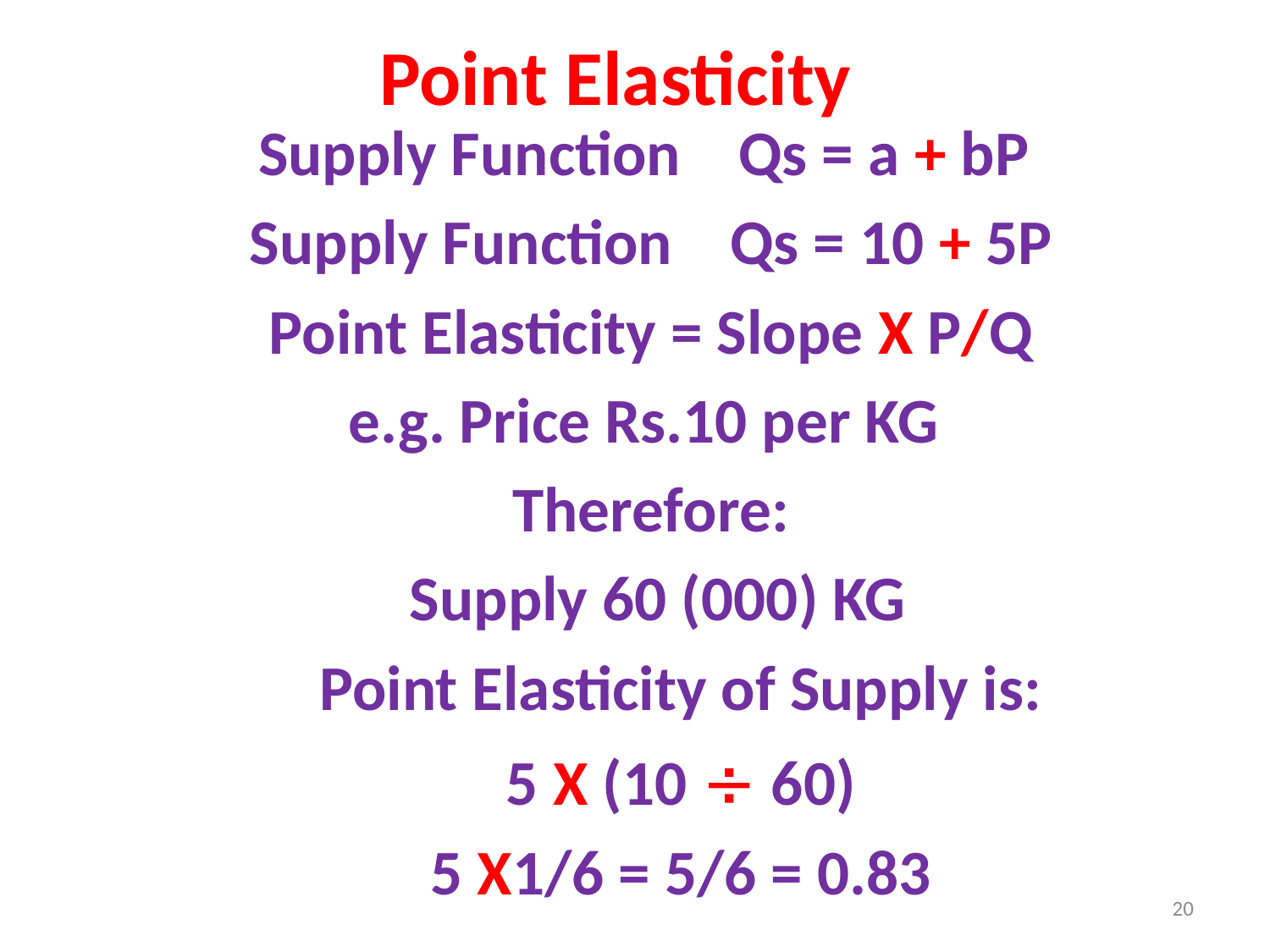

# Point Elasticity
Supply Function    Qs = a + bP
Supply Function    Qs = 10 + 5P
Point Elasticity = Slope X P/Q
e.g. Price Rs.10 per KG
Therefore:
 Supply 60 (000) KG
Point Elasticity of Supply is:
5 X (10 ÷ 60)
5 X1/6 = 5/6 = 0.83
20